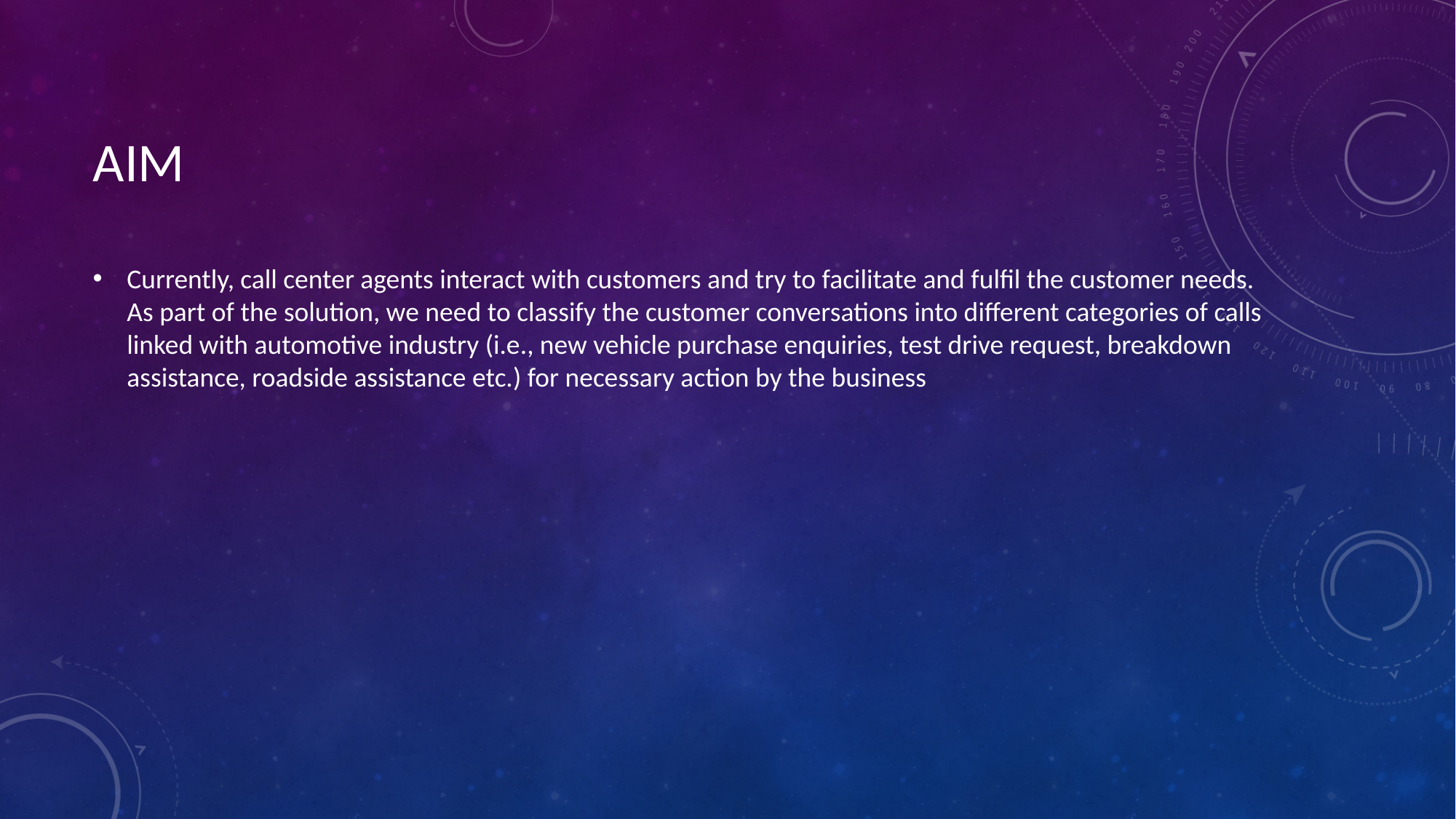

# Aim
Currently, call center agents interact with customers and try to facilitate and fulfil the customer needs. As part of the solution, we need to classify the customer conversations into different categories of calls linked with automotive industry (i.e., new vehicle purchase enquiries, test drive request, breakdown assistance, roadside assistance etc.) for necessary action by the business